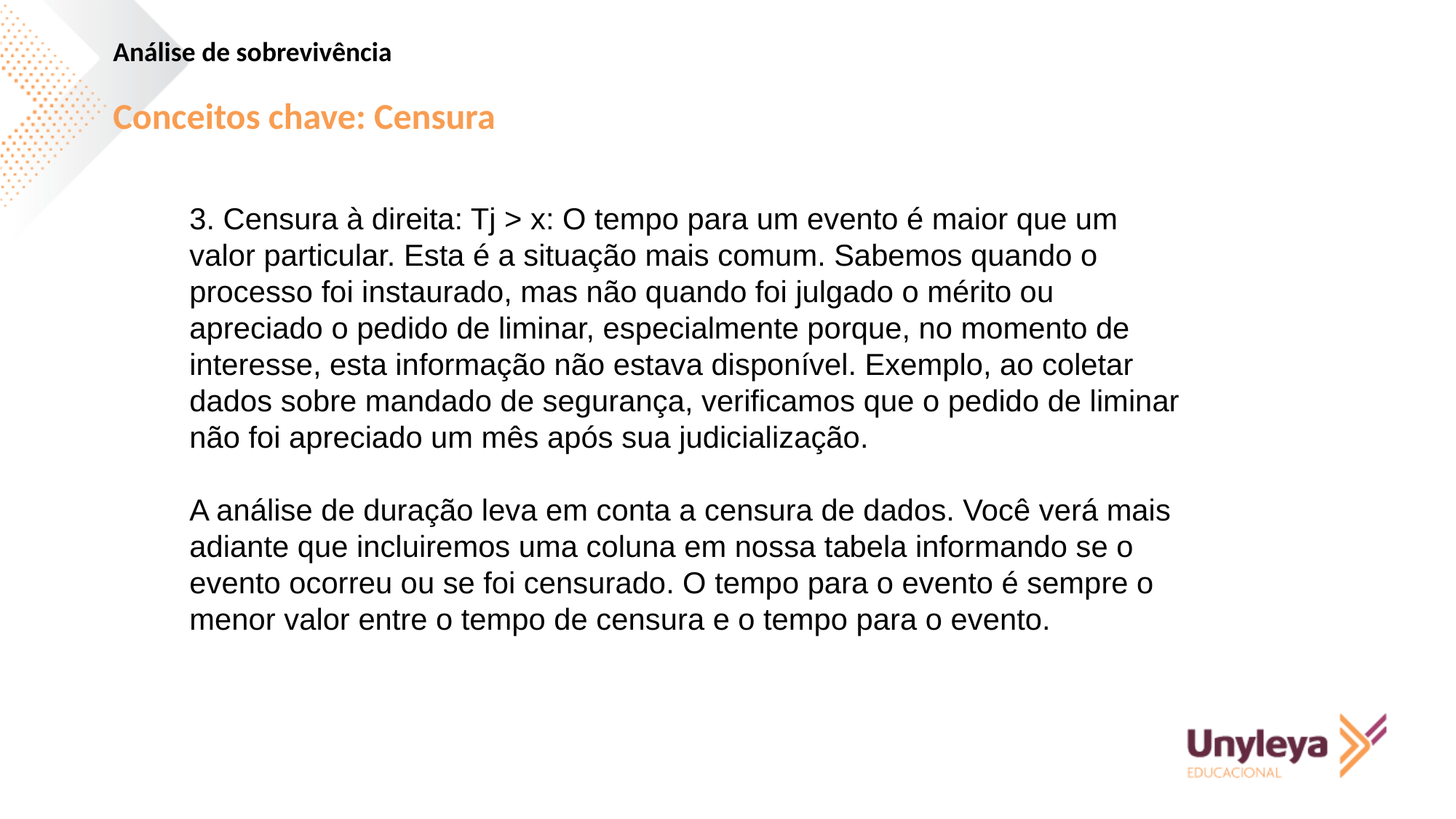

Análise de sobrevivência
Conceitos chave: Censura
3. Censura à direita: Tj > x: O tempo para um evento é maior que um valor particular. Esta é a situação mais comum. Sabemos quando o processo foi instaurado, mas não quando foi julgado o mérito ou apreciado o pedido de liminar, especialmente porque, no momento de interesse, esta informação não estava disponível. Exemplo, ao coletar dados sobre mandado de segurança, verificamos que o pedido de liminar não foi apreciado um mês após sua judicialização.

A análise de duração leva em conta a censura de dados. Você verá mais adiante que incluiremos uma coluna em nossa tabela informando se o evento ocorreu ou se foi censurado. O tempo para o evento é sempre o menor valor entre o tempo de censura e o tempo para o evento.